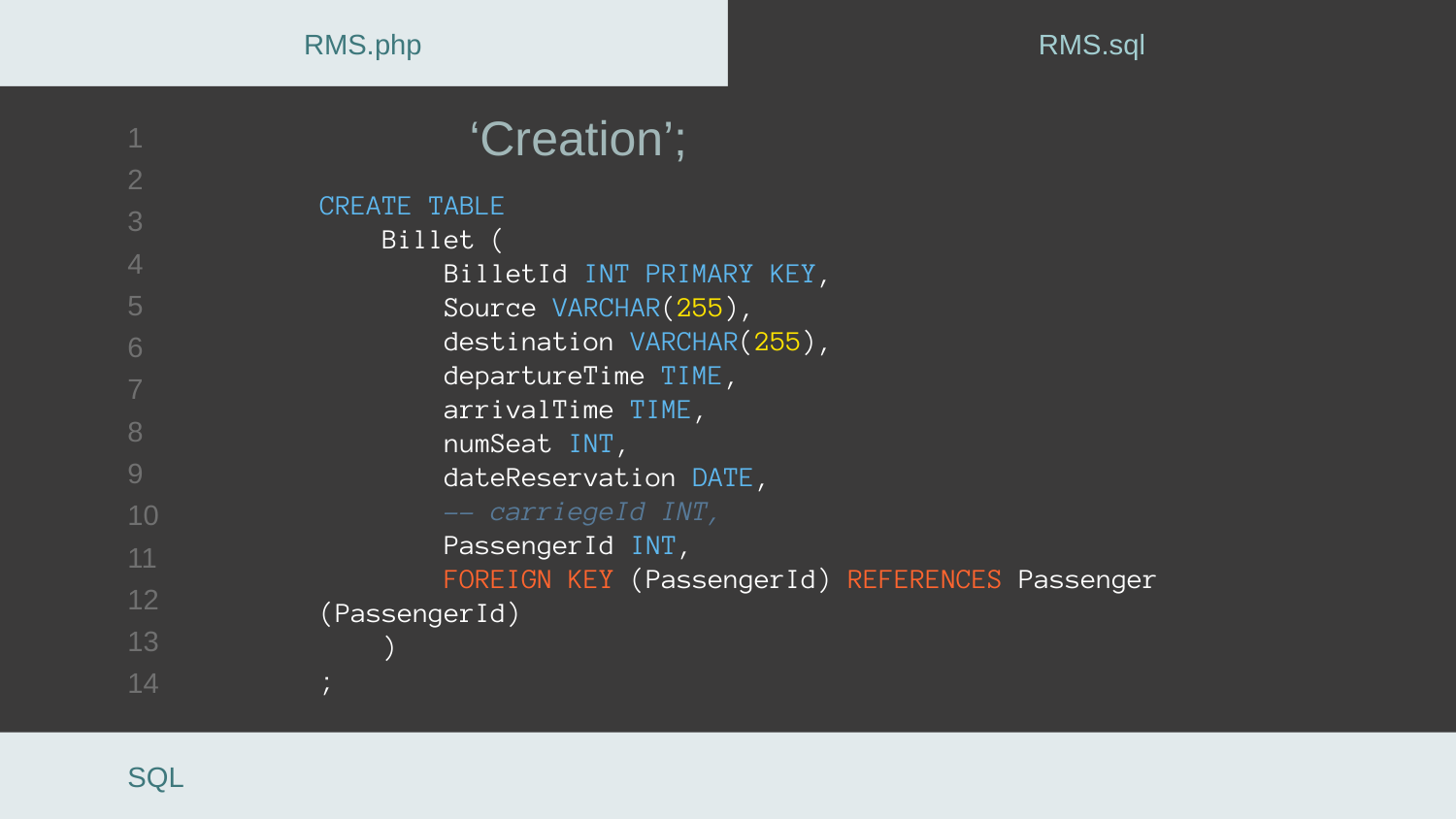

RMS.php
RMS.sql
# Contents Of ‘Creation’;
CREATE TABLE
    Billet (
        BilletId INT PRIMARY KEY,
        Source VARCHAR(255),
        destination VARCHAR(255),
        departureTime TIME,
        arrivalTime TIME,
        numSeat INT,
        dateReservation DATE,
        -- carriegeId INT,
        PassengerId INT,
        FOREIGN KEY (PassengerId) REFERENCES Passenger (PassengerId)
    )
;
SQL